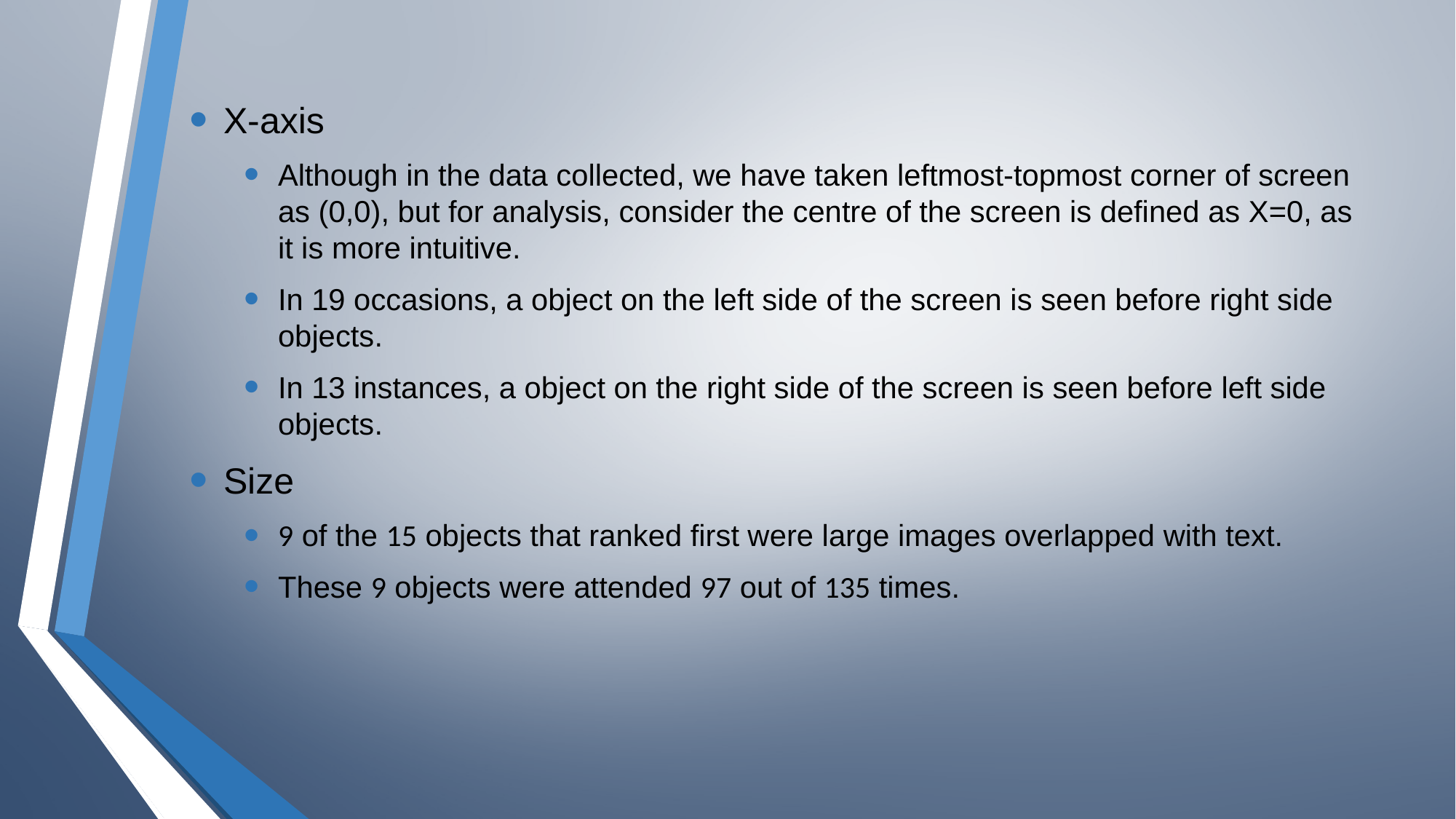

X-axis
Although in the data collected, we have taken leftmost-topmost corner of screen as (0,0), but for analysis, consider the centre of the screen is defined as X=0, as it is more intuitive.
In 19 occasions, a object on the left side of the screen is seen before right side objects.
In 13 instances, a object on the right side of the screen is seen before left side objects.
Size
9 of the 15 objects that ranked first were large images overlapped with text.
These 9 objects were attended 97 out of 135 times.